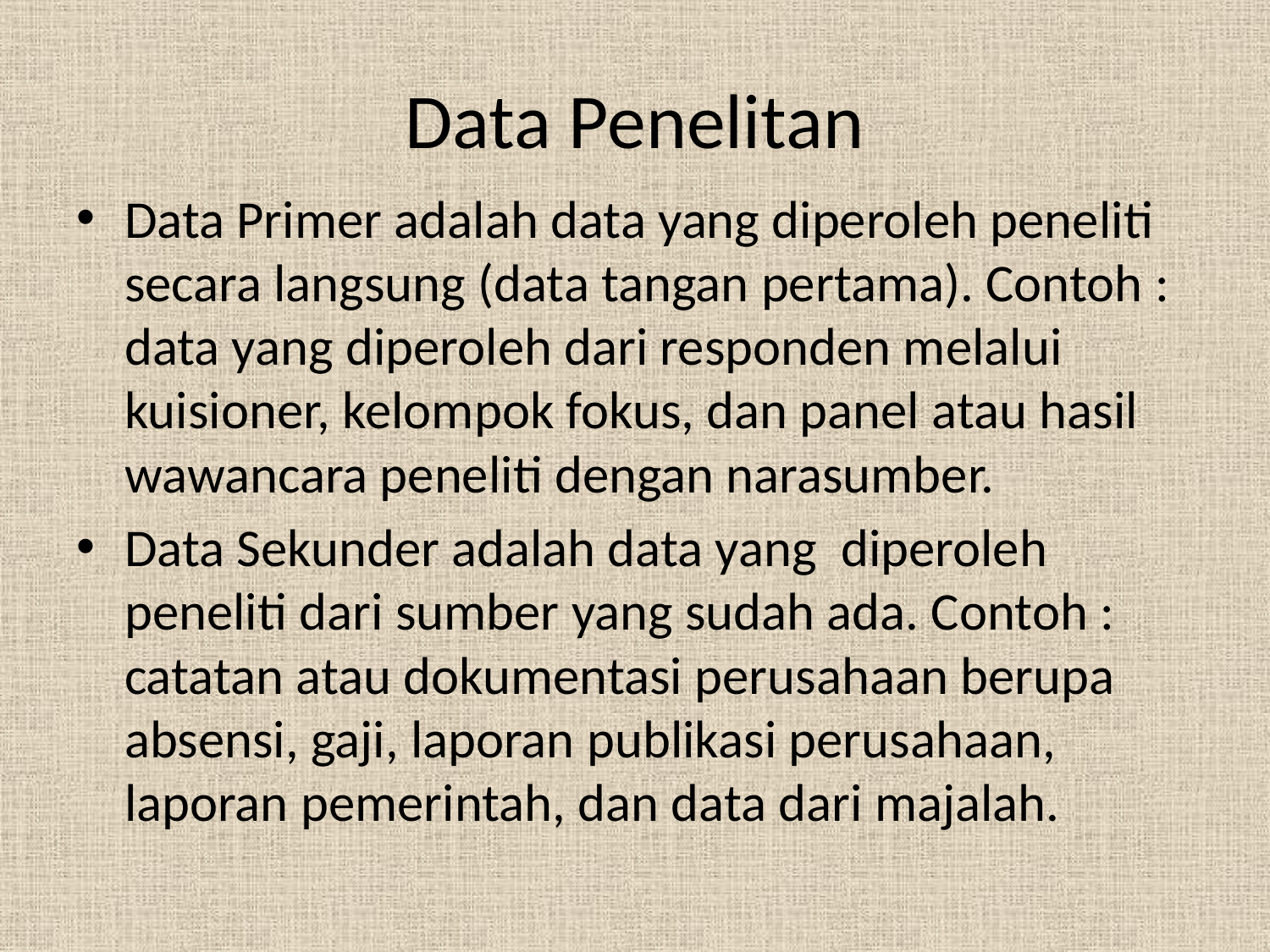

# Data Penelitan
Data Primer adalah data yang diperoleh peneliti secara langsung (data tangan pertama). Contoh : data yang diperoleh dari responden melalui kuisioner, kelompok fokus, dan panel atau hasil wawancara peneliti dengan narasumber.
Data Sekunder adalah data yang  diperoleh peneliti dari sumber yang sudah ada. Contoh : catatan atau dokumentasi perusahaan berupa absensi, gaji, laporan publikasi perusahaan, laporan pemerintah, dan data dari majalah.